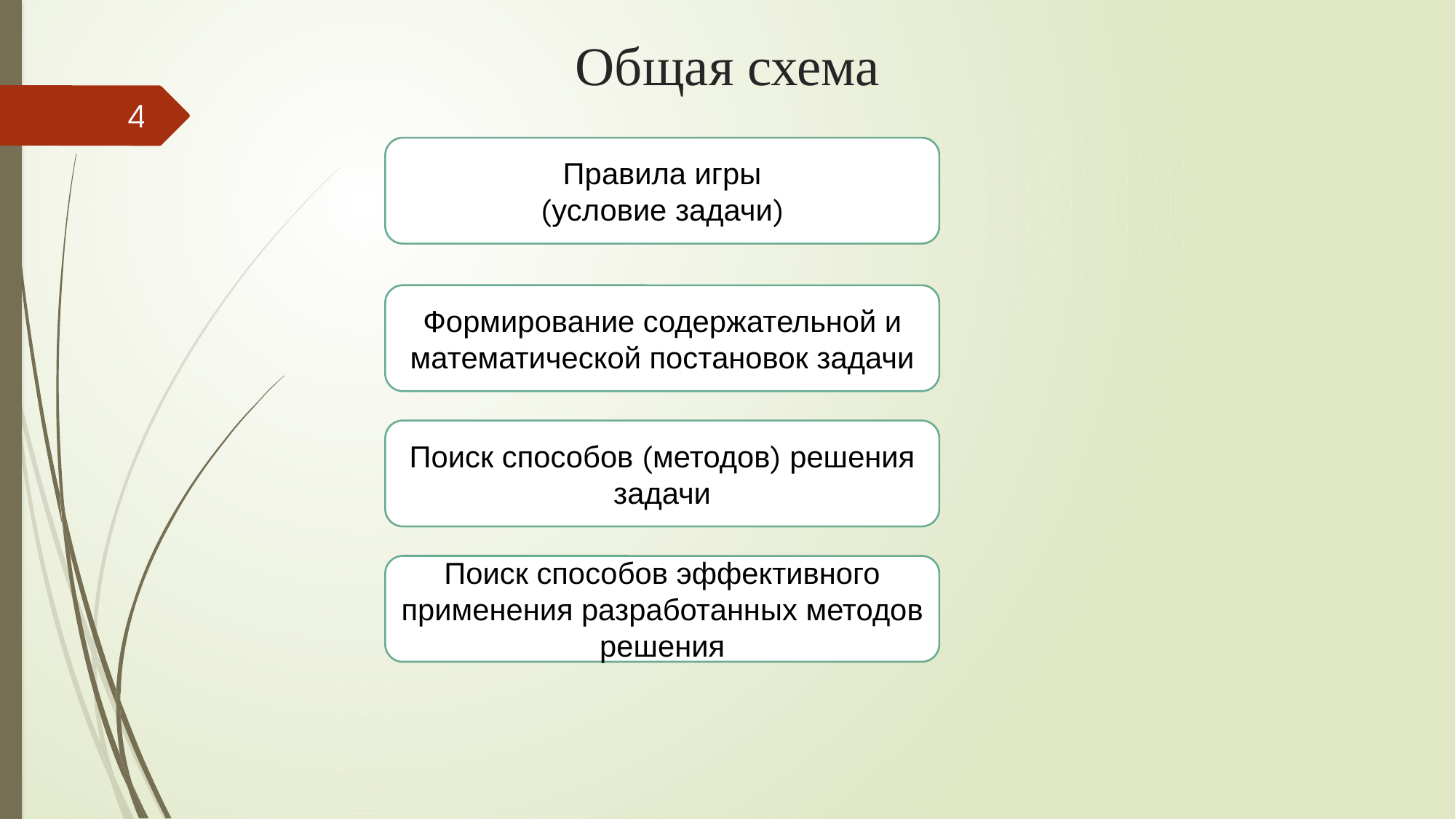

# Общая схема
4
Правила игры
(условие задачи)

Формирование содержательной и математической постановок задачи
Поиск способов (методов) решения задачи
Поиск способов эффективного применения разработанных методов решения